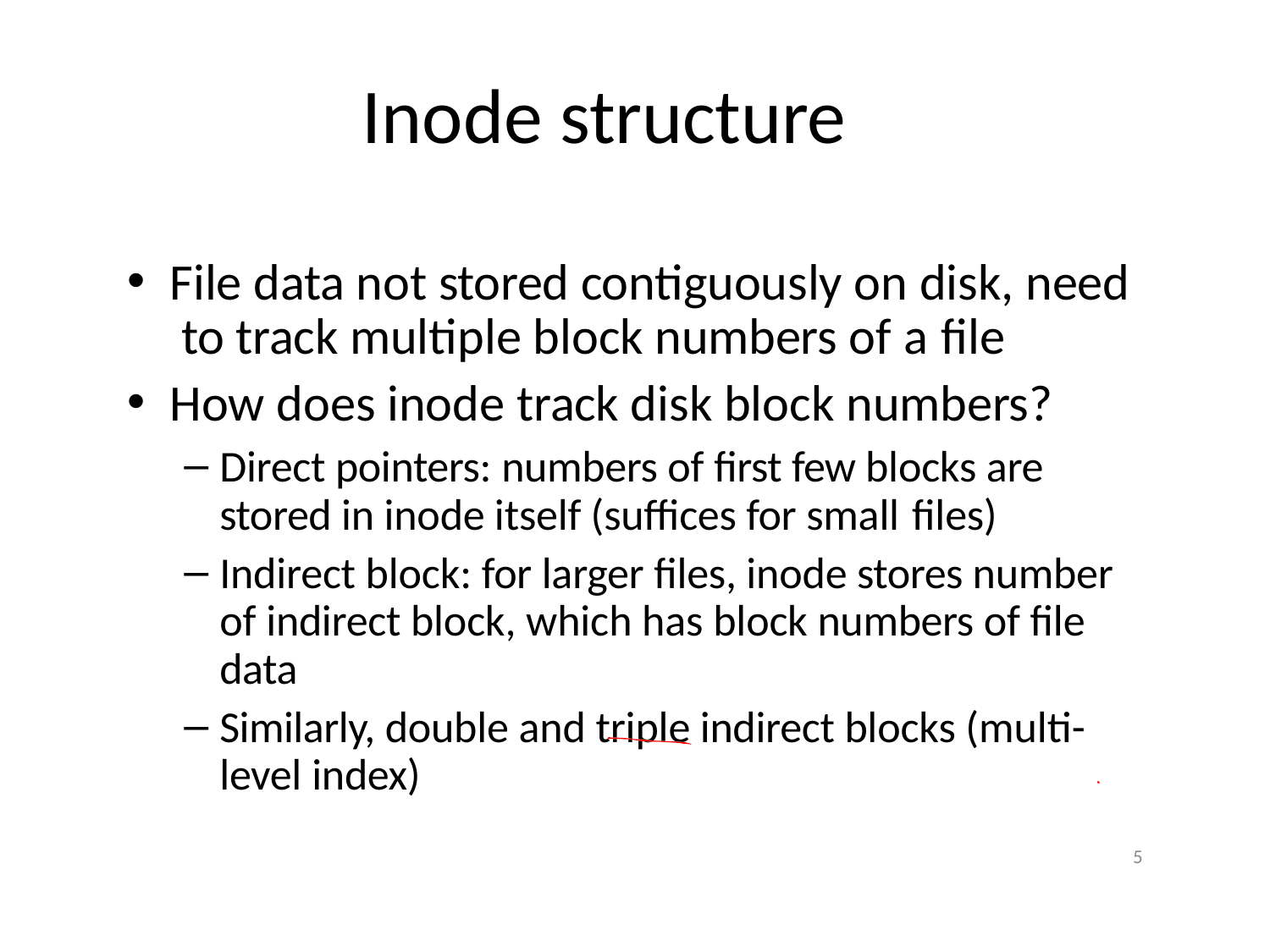

# Inode structure
File data not stored contiguously on disk, need  to track multiple block numbers of a file
How does inode track disk block numbers?
Direct pointers: numbers of first few blocks are  stored in inode itself (suffices for small files)
Indirect block: for larger files, inode stores number  of indirect block, which has block numbers of file  data
Similarly, double and triple indirect blocks (multi-  level index)

5